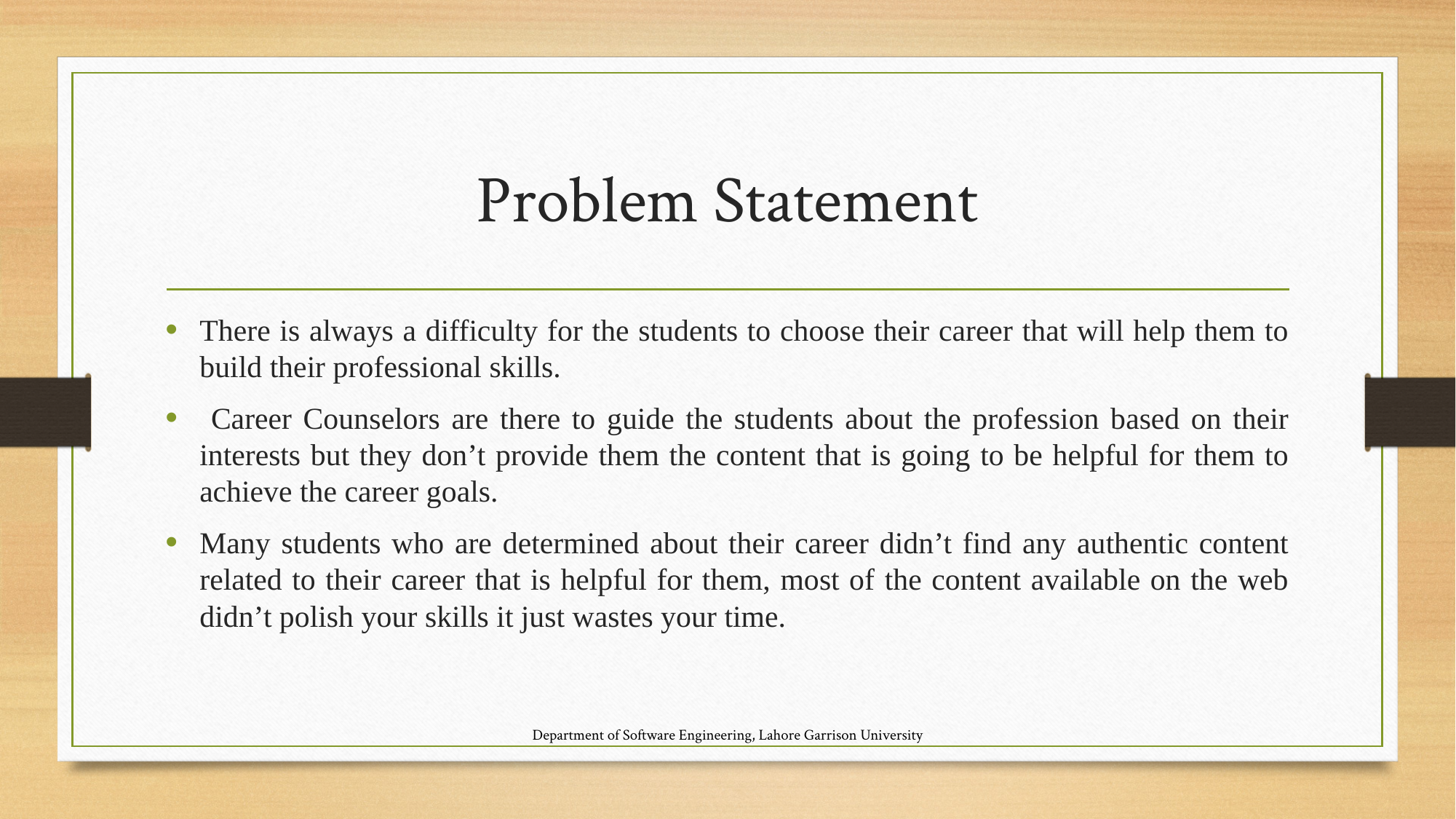

# Problem Statement
There is always a difficulty for the students to choose their career that will help them to build their professional skills.
 Career Counselors are there to guide the students about the profession based on their interests but they don’t provide them the content that is going to be helpful for them to achieve the career goals.
Many students who are determined about their career didn’t find any authentic content related to their career that is helpful for them, most of the content available on the web didn’t polish your skills it just wastes your time.
Department of Software Engineering, Lahore Garrison University